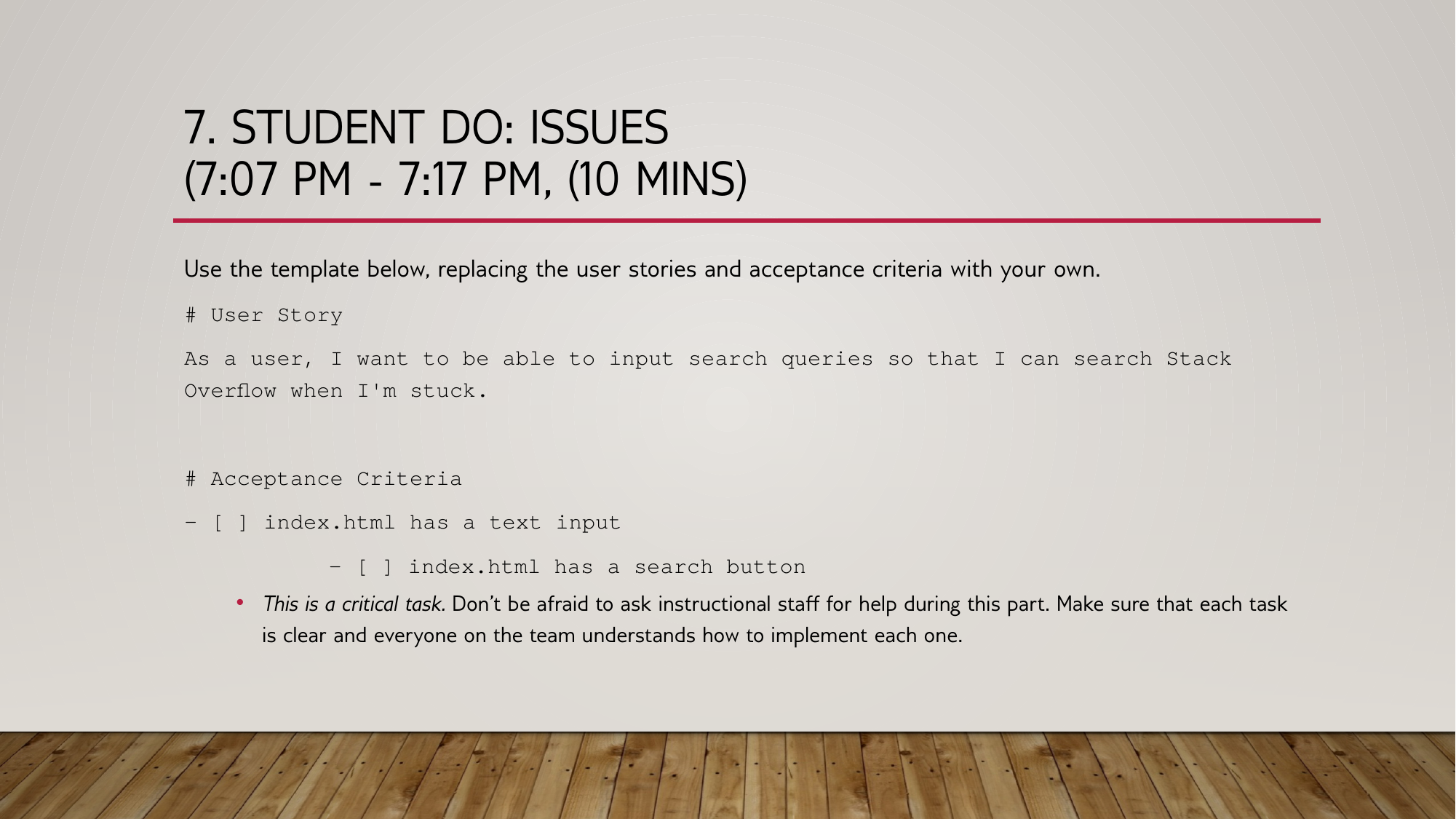

# 7. Student Do: Issues (7:07 PM - 7:17 PM, (10 mins)
Use the template below, replacing the user stories and acceptance criteria with your own.
# User Story
As a user, I want to be able to input search queries so that I can search Stack Overflow when I'm stuck.

# Acceptance Criteria
- [ ] index.html has a text input
- [ ] index.html has a search button
This is a critical task. Don’t be afraid to ask instructional staff for help during this part. Make sure that each task is clear and everyone on the team understands how to implement each one.